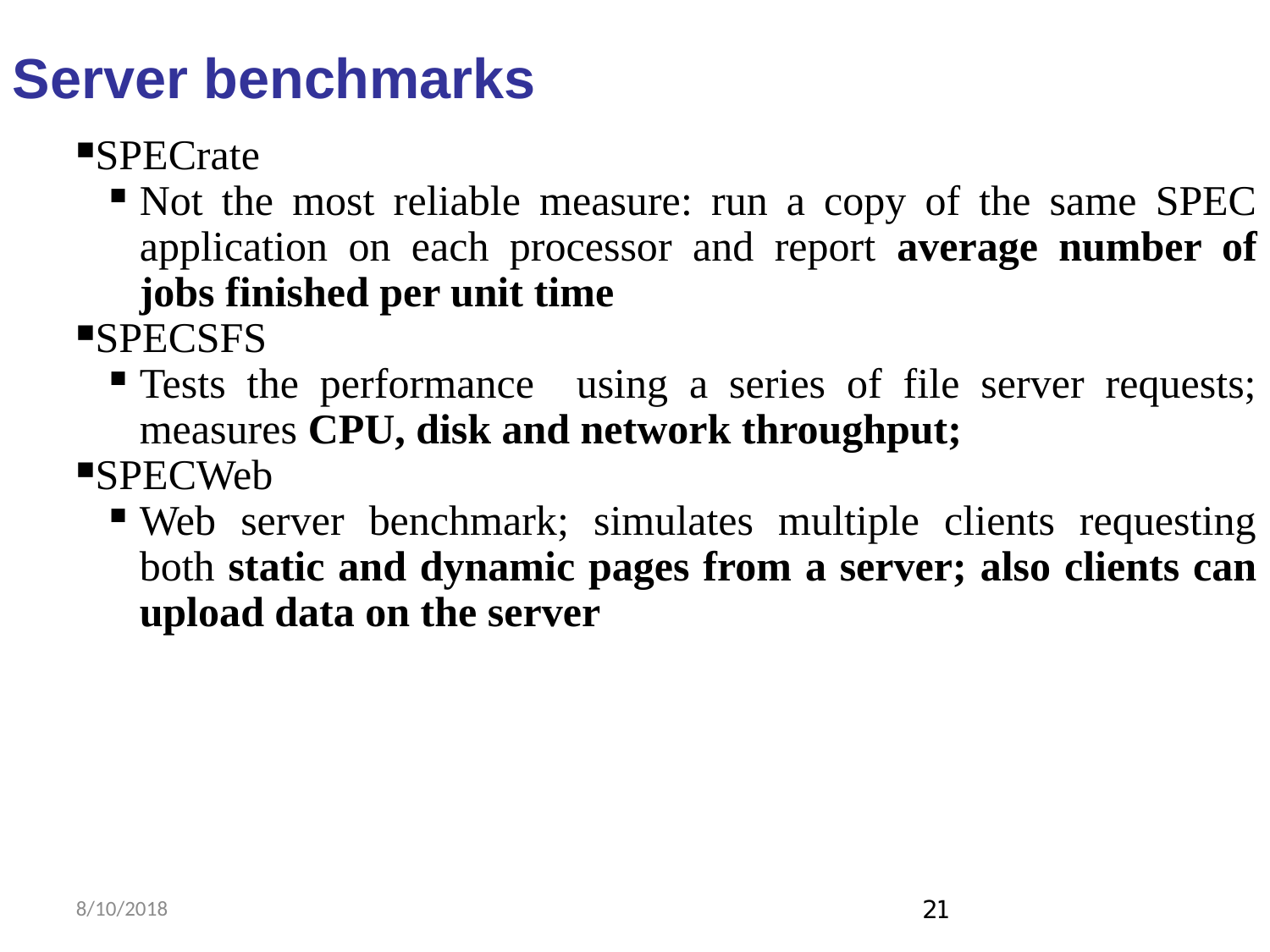

Server benchmarks
SPECrate
Not the most reliable measure: run a copy of the same SPEC application on each processor and report average number of jobs finished per unit time
SPECSFS
Tests the performance  using a series of file server requests; measures CPU, disk and network throughput;
SPECWeb
Web server benchmark; simulates multiple clients requesting both static and dynamic pages from a server; also clients can upload data on the server

21
8/10/2018